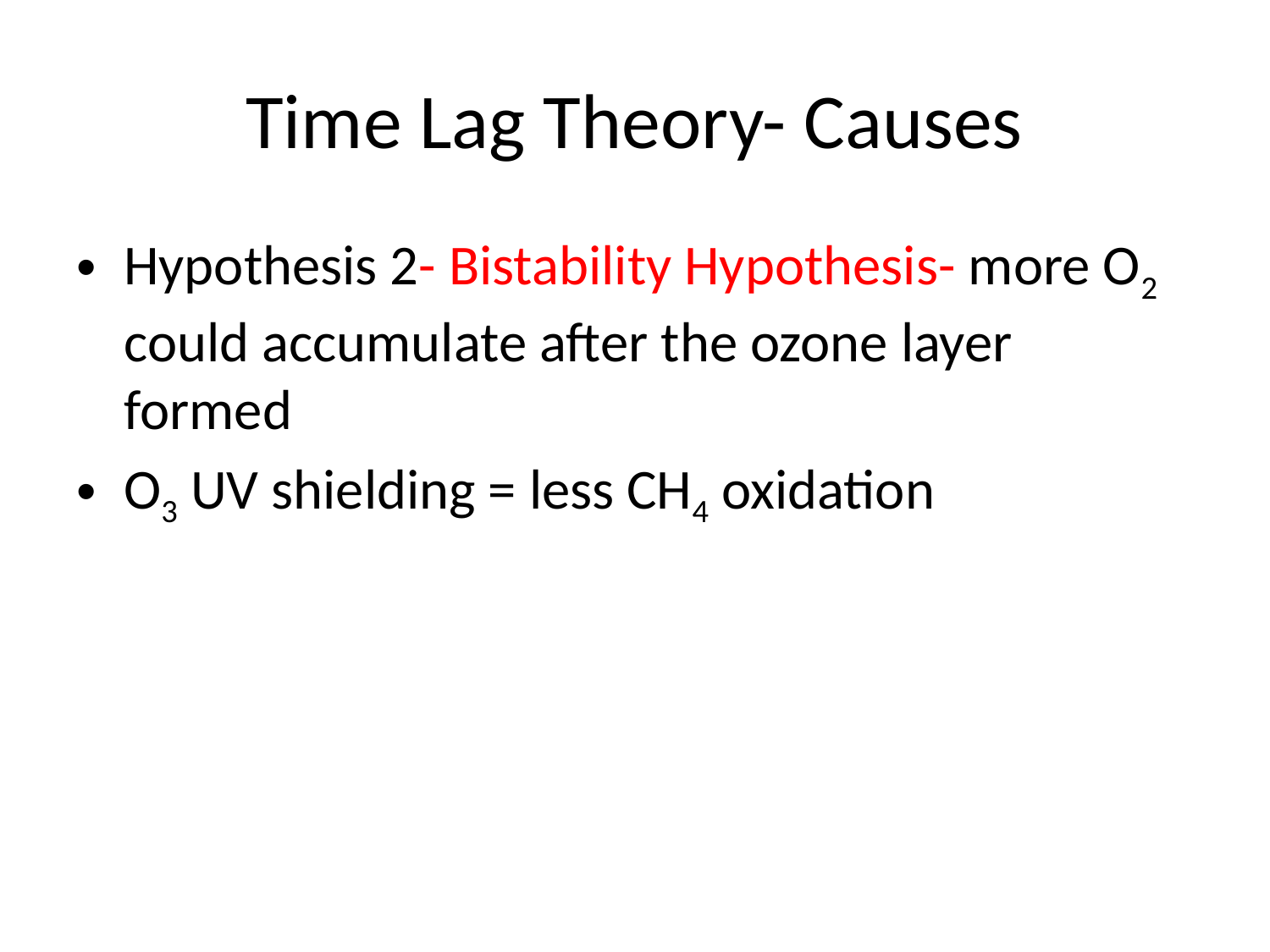

# Time Lag Theory- Causes
Hypothesis 2- Bistability Hypothesis- more O2 could accumulate after the ozone layer formed
O3 UV shielding = less CH4 oxidation